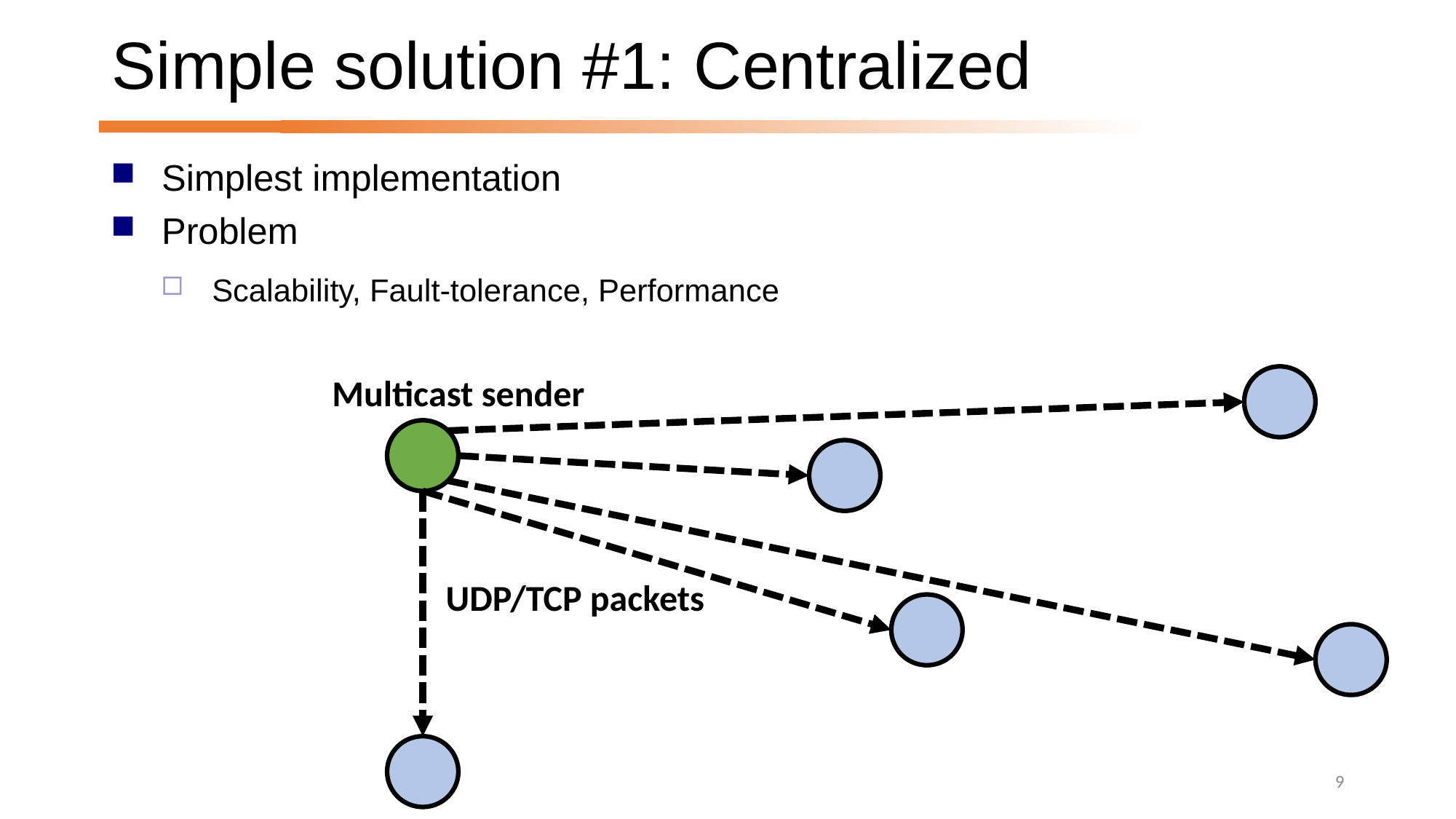

# Simple solution #1: Centralized
Simplest implementation
Problem
Scalability, Fault-tolerance, Performance
Multicast sender

UDP/TCP packets

9